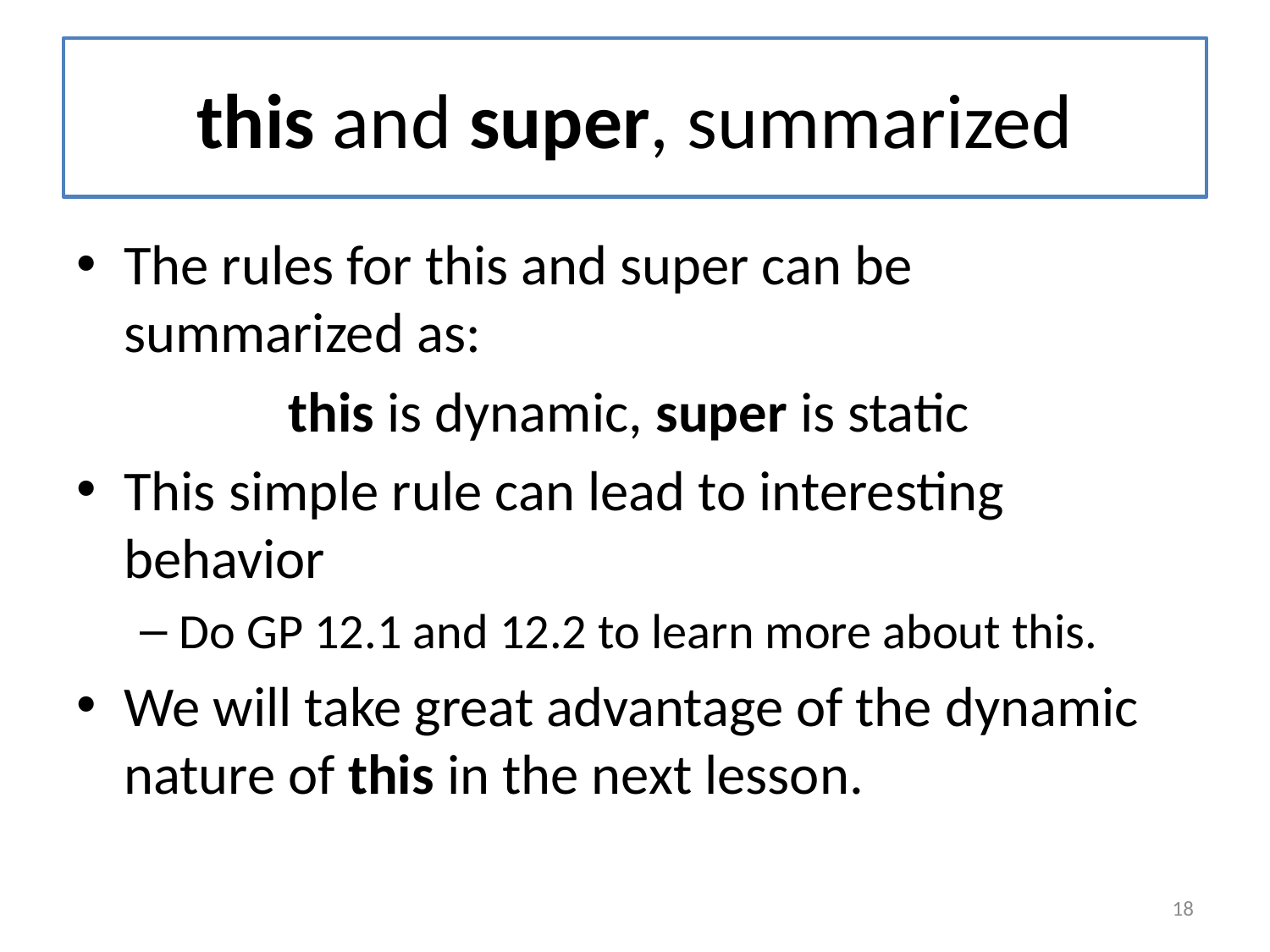

# this and super, summarized
The rules for this and super can be summarized as:
this is dynamic, super is static
This simple rule can lead to interesting behavior
Do GP 12.1 and 12.2 to learn more about this.
We will take great advantage of the dynamic nature of this in the next lesson.
18